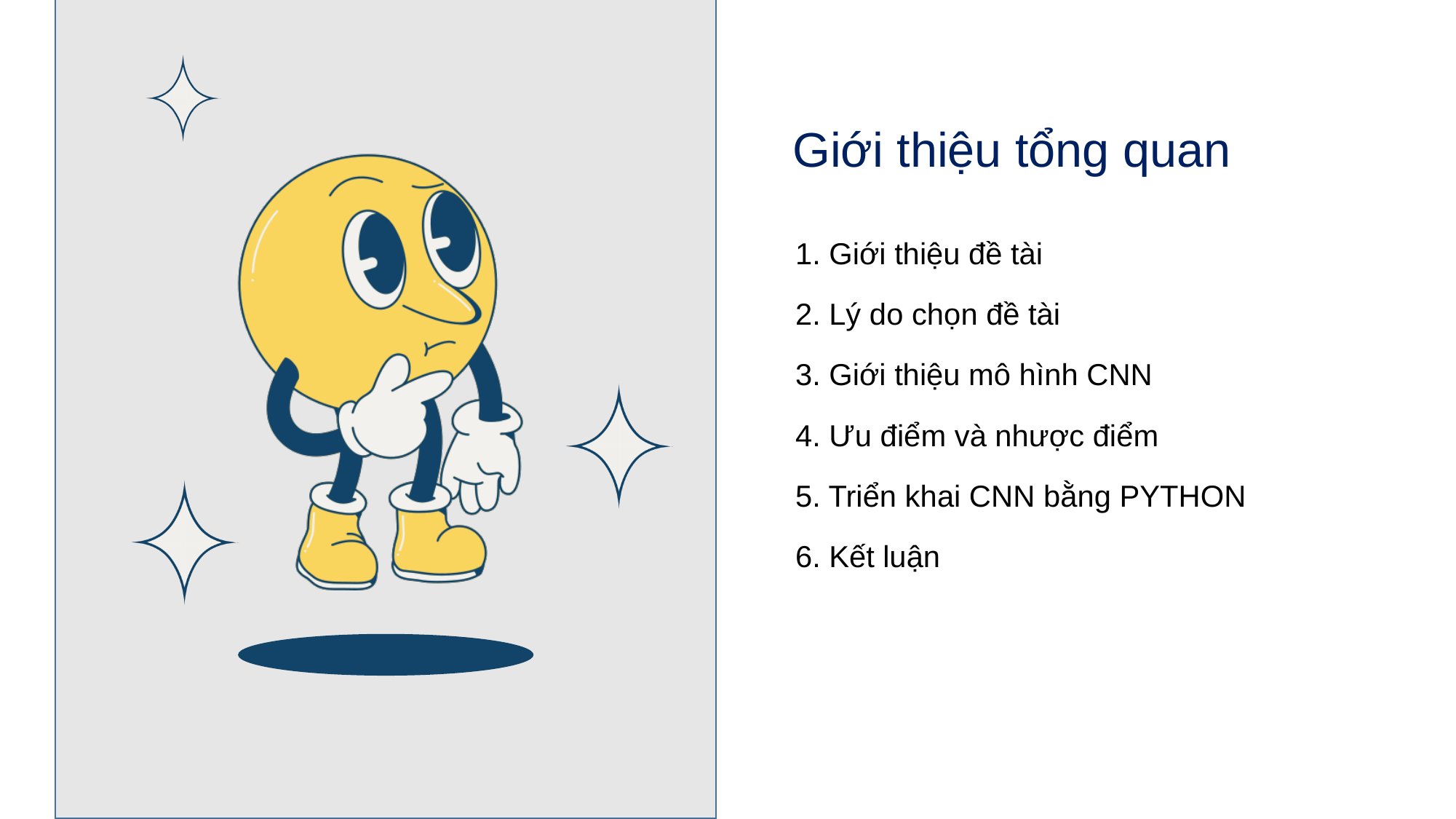

Giới thiệu tổng quan

1. Giới thiệu đề tài
2. Lý do chọn đề tài
3. Giới thiệu mô hình CNN
4. Ưu điểm và nhược điểm
5. Triển khai CNN bằng PYTHON
6. Kết luận